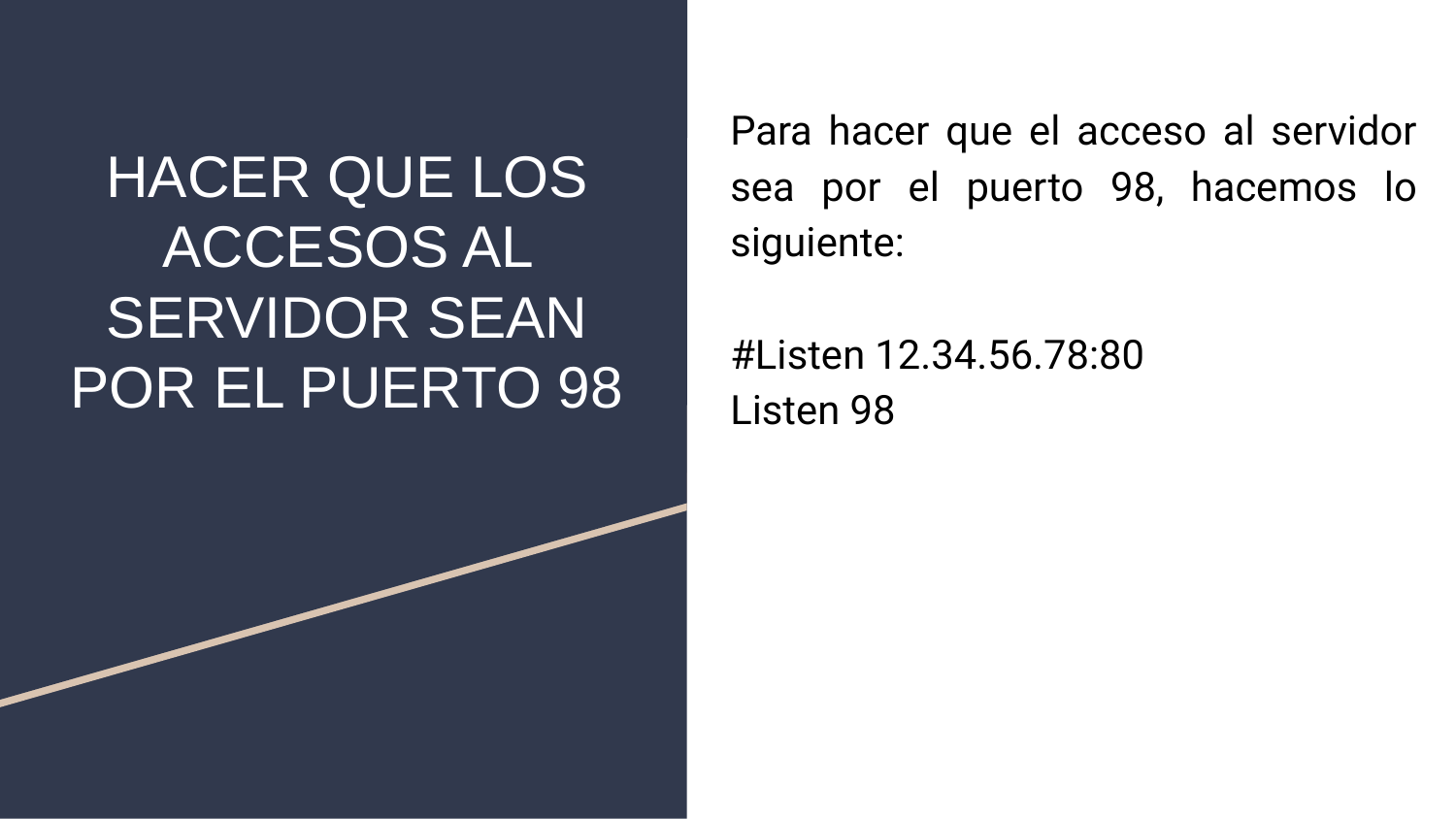

# HACER QUE LOS ACCESOS AL SERVIDOR SEAN POR EL PUERTO 98
Para hacer que el acceso al servidor sea por el puerto 98, hacemos lo siguiente:

#Listen 12.34.56.78:80
Listen 98